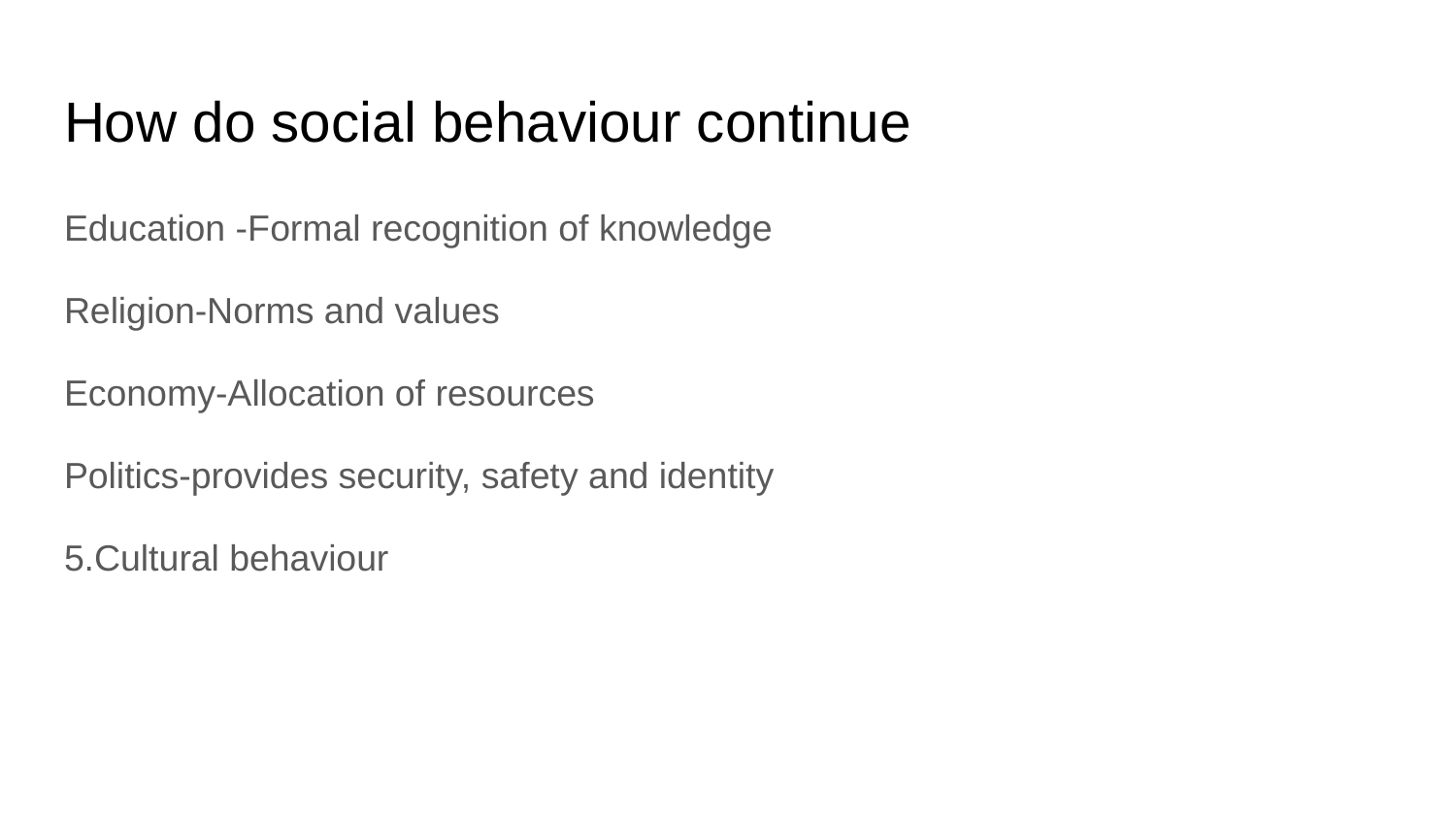

# How do social behaviour continue

Education -Formal recognition of knowledge
Religion-Norms and values
Economy-Allocation of resources
Politics-provides security, safety and identity
5.Cultural behaviour